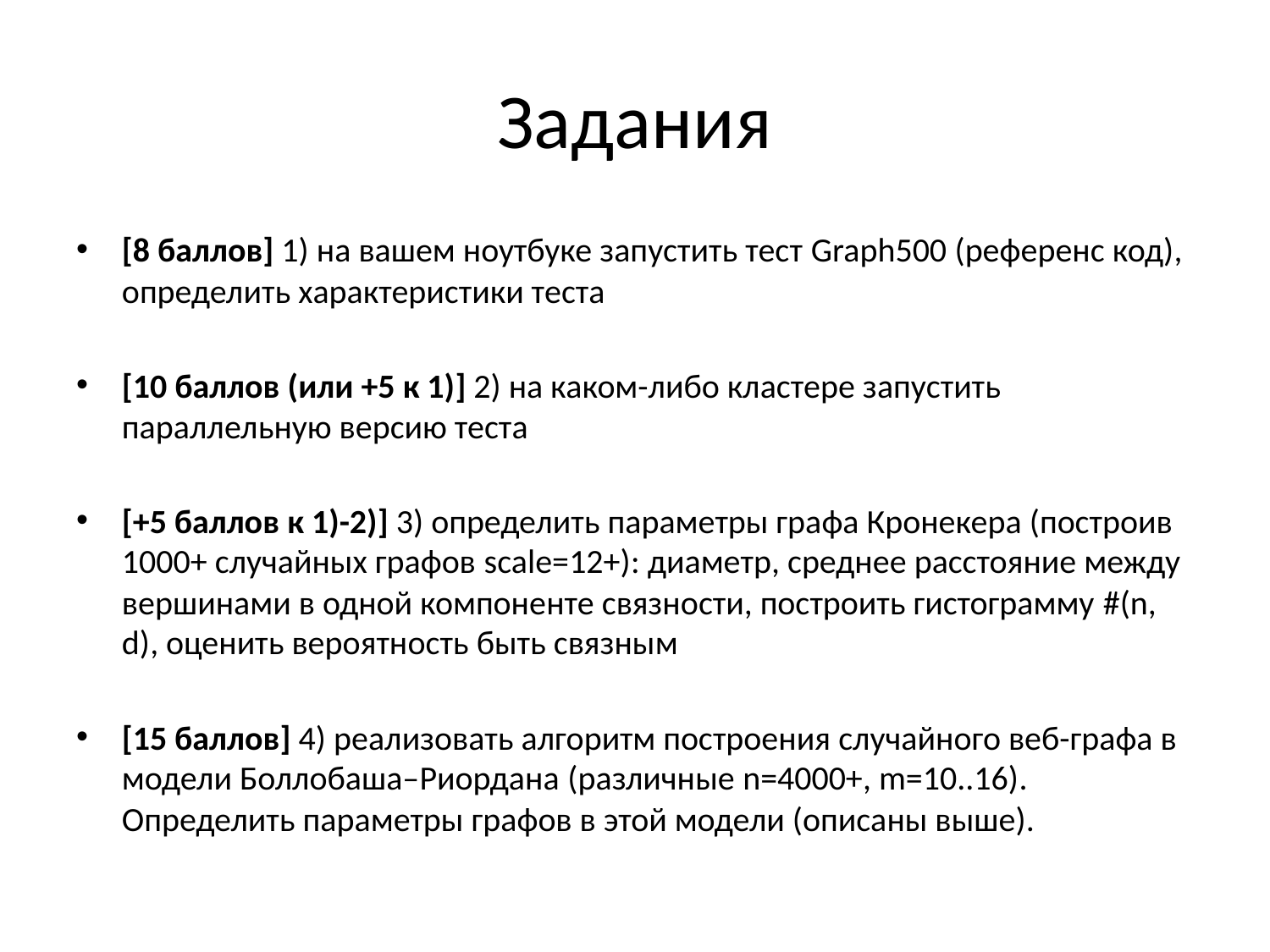

# Задания
[8 баллов] 1) на вашем ноутбуке запустить тест Graph500 (референс код), определить характеристики теста

[10 баллов (или +5 к 1)] 2) на каком-либо кластере запустить параллельную версию теста

[+5 баллов к 1)-2)] 3) определить параметры графа Кронекера (построив 1000+ случайных графов scale=12+): диаметр, среднее расстояние между вершинами в одной компоненте связности, построить гистограмму #(n, d), оценить вероятность быть связным

[15 баллов] 4) реализовать алгоритм построения случайного веб-графа в модели Боллобаша–Риордана (различные n=4000+, m=10..16). Определить параметры графов в этой модели (описаны выше).